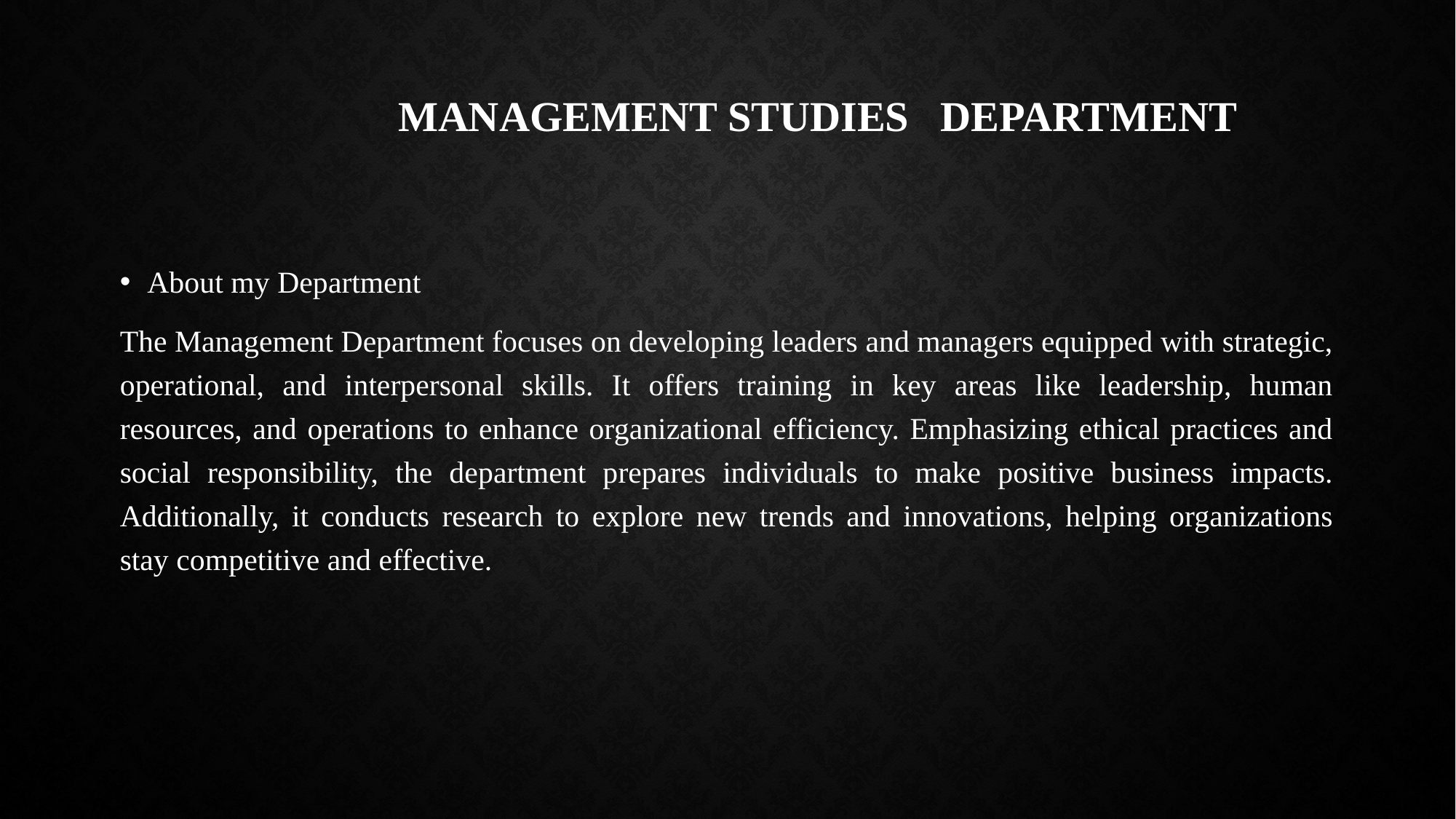

# Management Studies   Department
About my Department
The Management Department focuses on developing leaders and managers equipped with strategic, operational, and interpersonal skills. It offers training in key areas like leadership, human resources, and operations to enhance organizational efficiency. Emphasizing ethical practices and social responsibility, the department prepares individuals to make positive business impacts. Additionally, it conducts research to explore new trends and innovations, helping organizations stay competitive and effective.